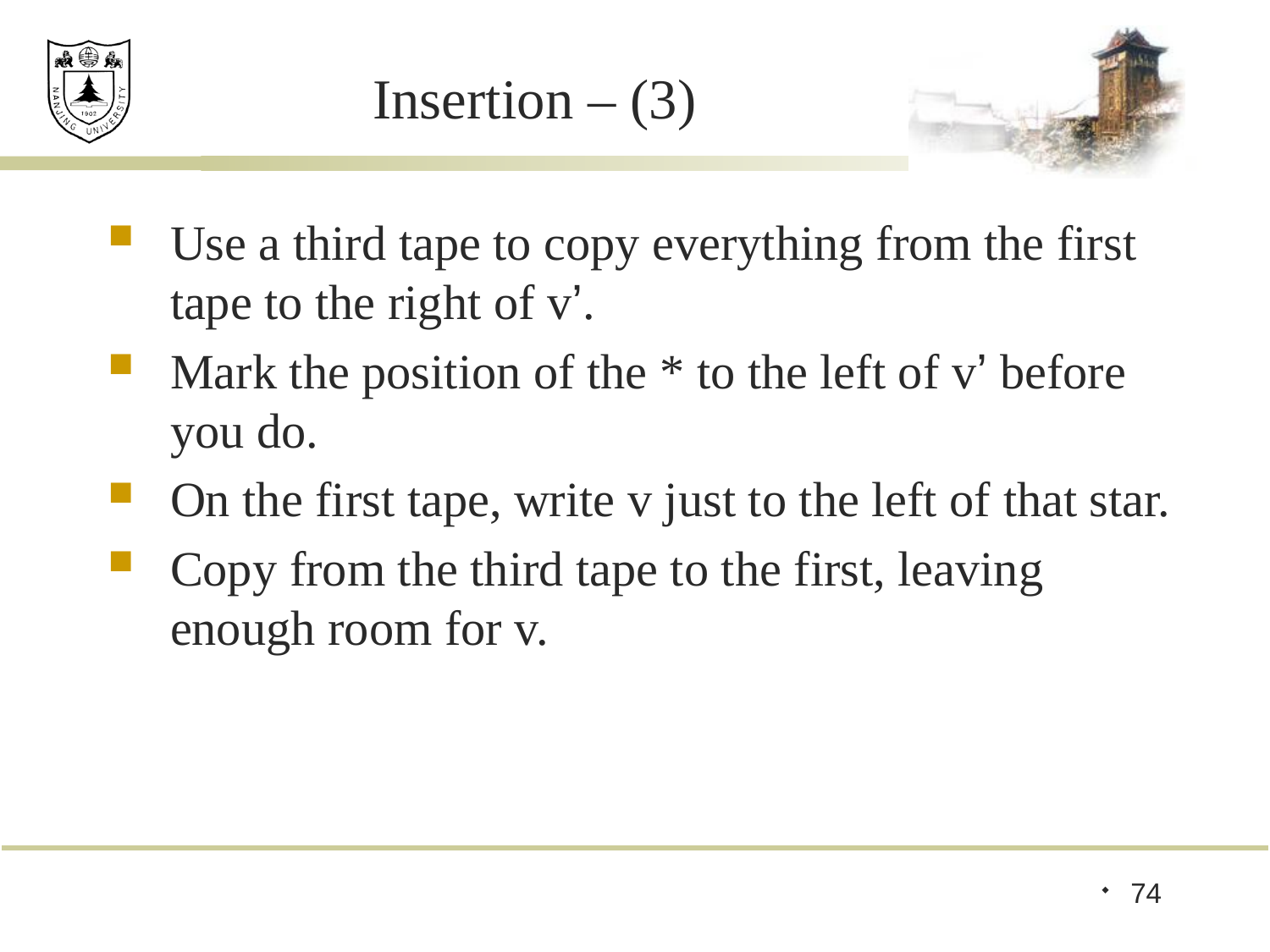

# Insertion – (3)
Use a third tape to copy everything from the first tape to the right of v’.
Mark the position of the * to the left of v’ before you do.
On the first tape, write v just to the left of that star.
Copy from the third tape to the first, leaving enough room for v.
74